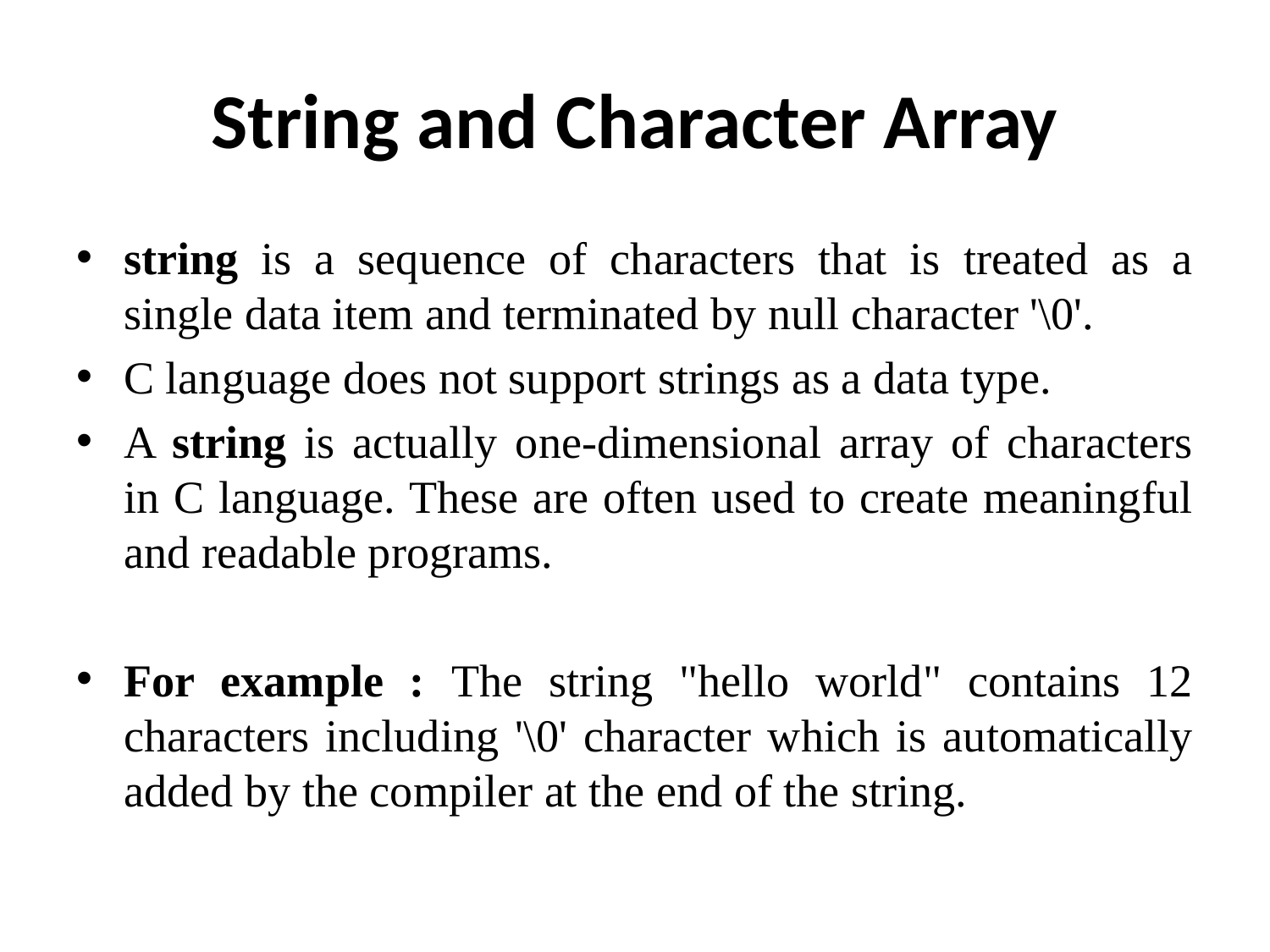

# String and Character Array
string is a sequence of characters that is treated as a single data item and terminated by null character '\0'.
C language does not support strings as a data type.
A string is actually one-dimensional array of characters in C language. These are often used to create meaningful and readable programs.

For example : The string "hello world" contains 12 characters including '\0' character which is automatically added by the compiler at the end of the string.